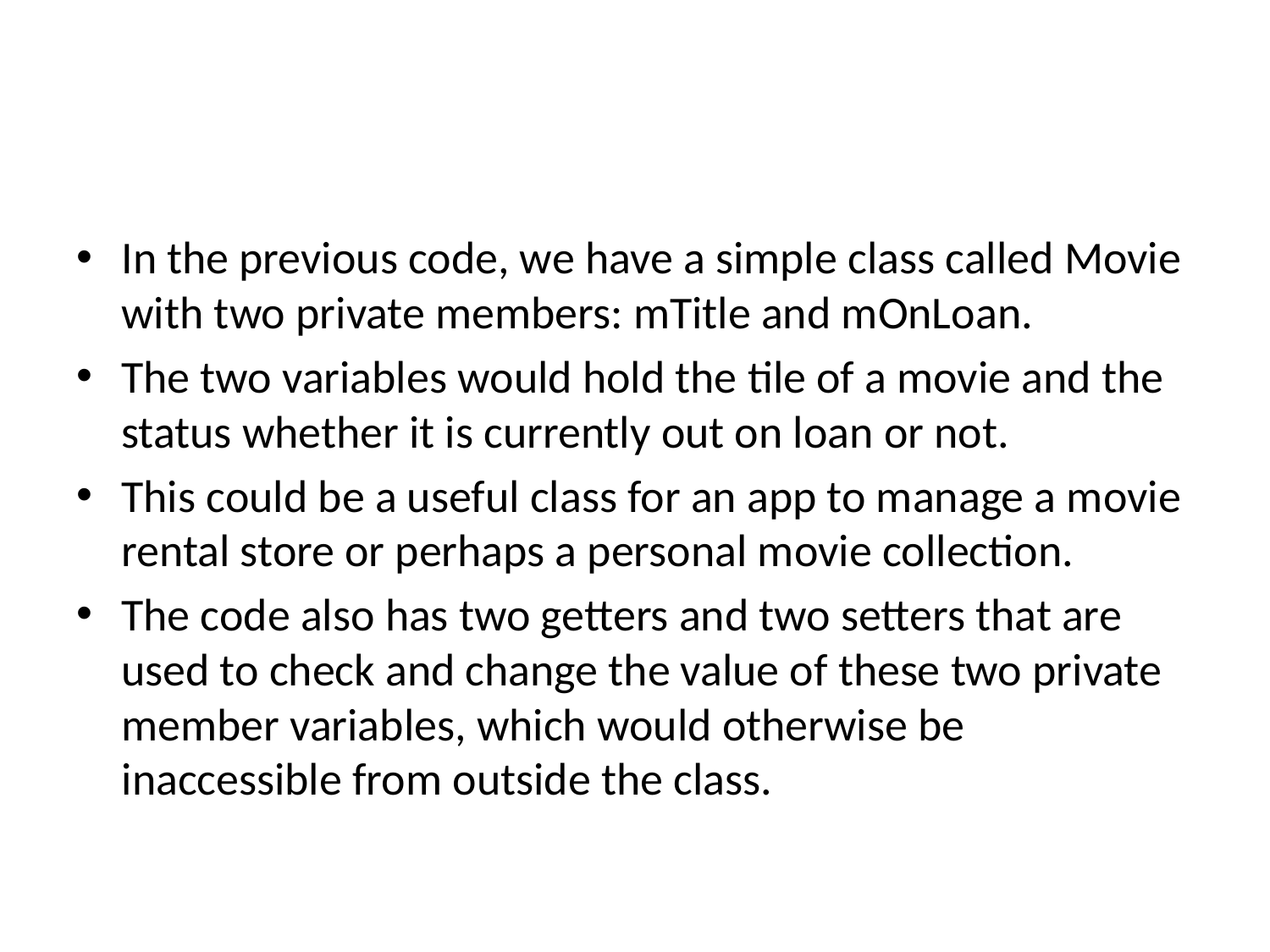

#
In the previous code, we have a simple class called Movie with two private members: mTitle and mOnLoan.
The two variables would hold the tile of a movie and the status whether it is currently out on loan or not.
This could be a useful class for an app to manage a movie rental store or perhaps a personal movie collection.
The code also has two getters and two setters that are used to check and change the value of these two private member variables, which would otherwise be inaccessible from outside the class.